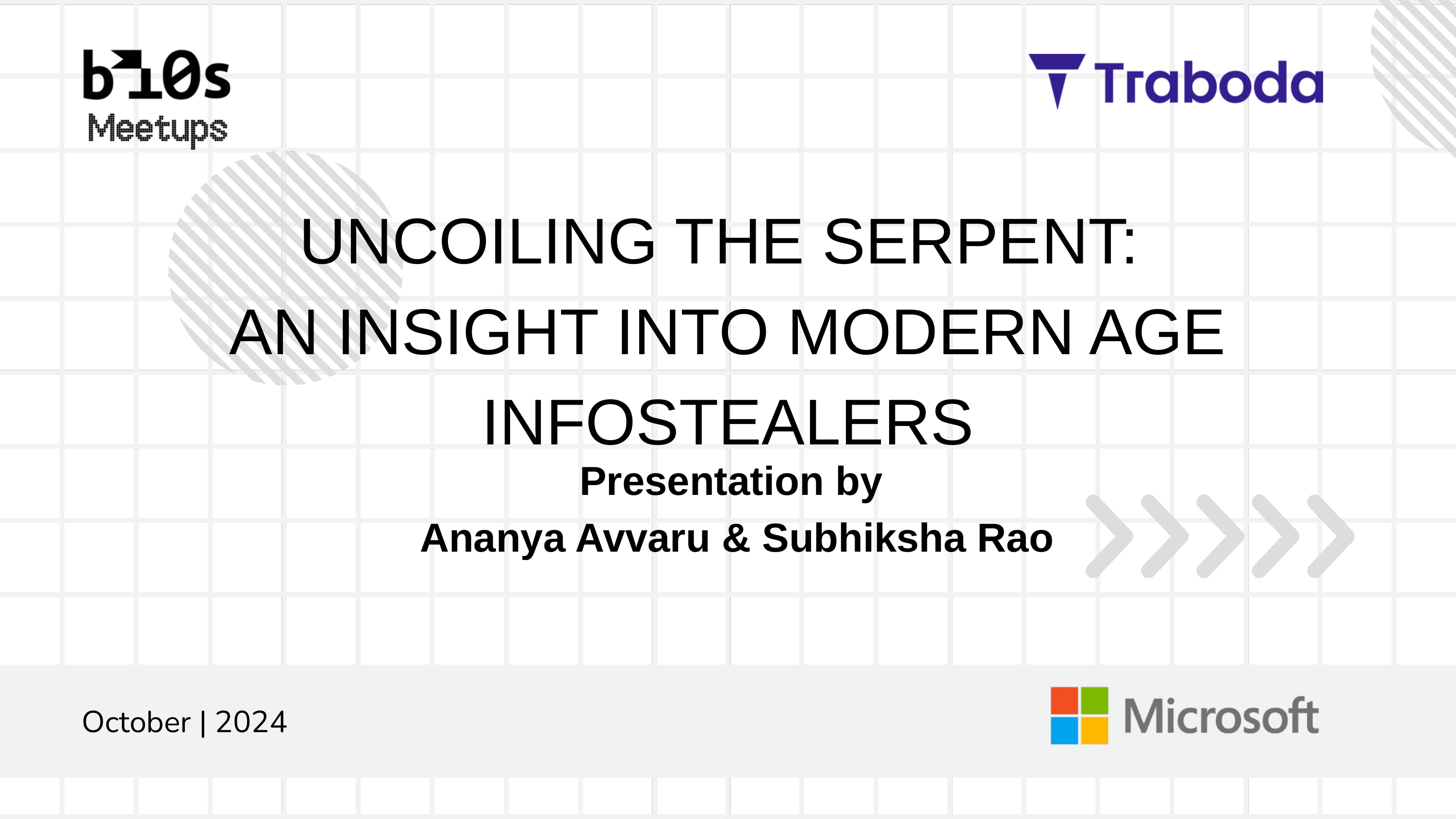

UNCOILING THE SERPENT:
AN INSIGHT INTO MODERN AGE INFOSTEALERS
Presentation by
Ananya Avvaru & Subhiksha Rao

October | 2024